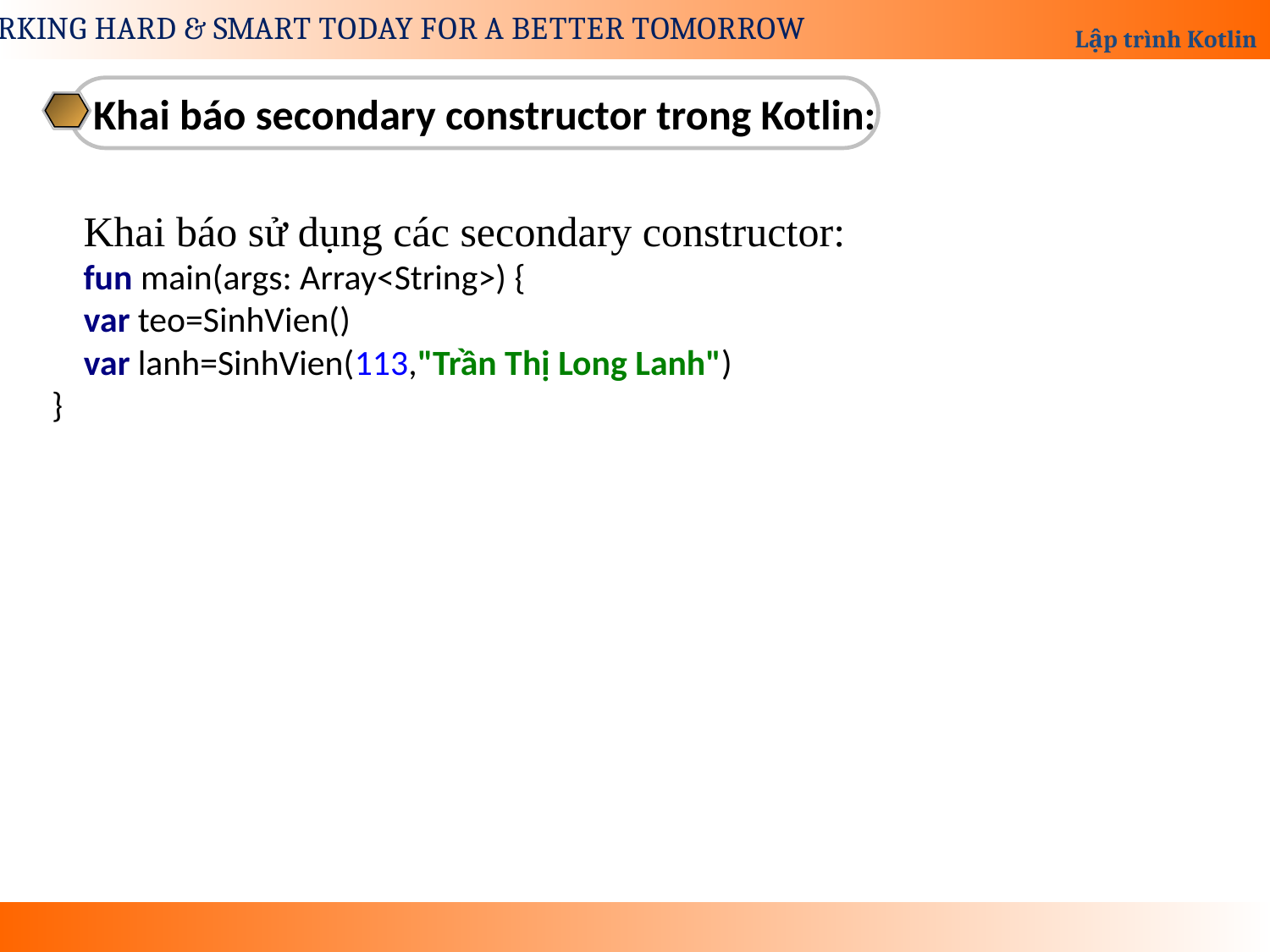

Khai báo secondary constructor trong Kotlin:

Khai báo sử dụng các secondary constructor:
fun main(args: Array<String>) {
    var teo=SinhVien()
    var lanh=SinhVien(113,"Trần Thị Long Lanh")
}